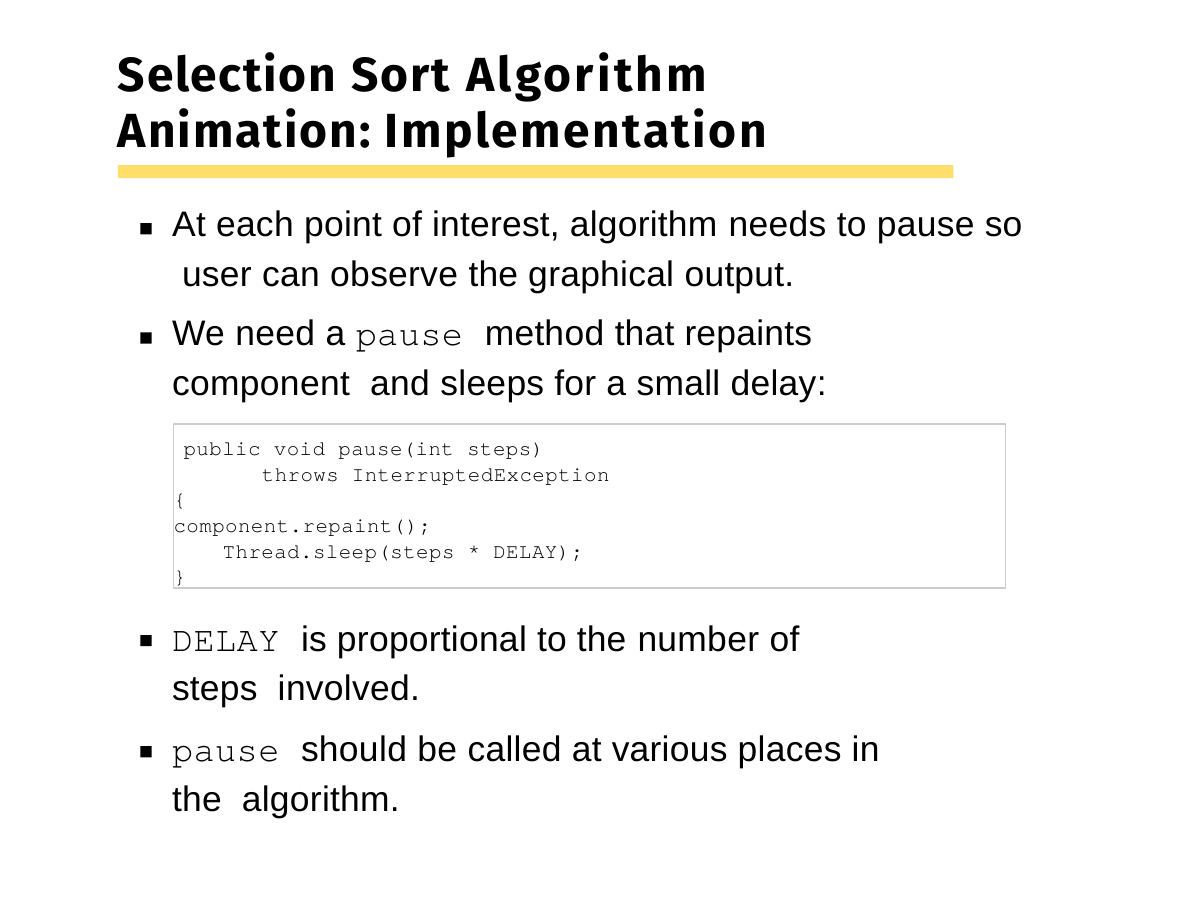

# Selection Sort Algorithm  Animation: Implementation
At each point of interest, algorithm needs to pause so  user can observe the graphical output.
We need a pause method that repaints component  and sleeps for a small delay:

public void pause(int steps)  throws InterruptedException
{
component.repaint();  Thread.sleep(steps * DELAY);
}
DELAY is proportional to the number of steps  involved.
pause should be called at various places in the  algorithm.